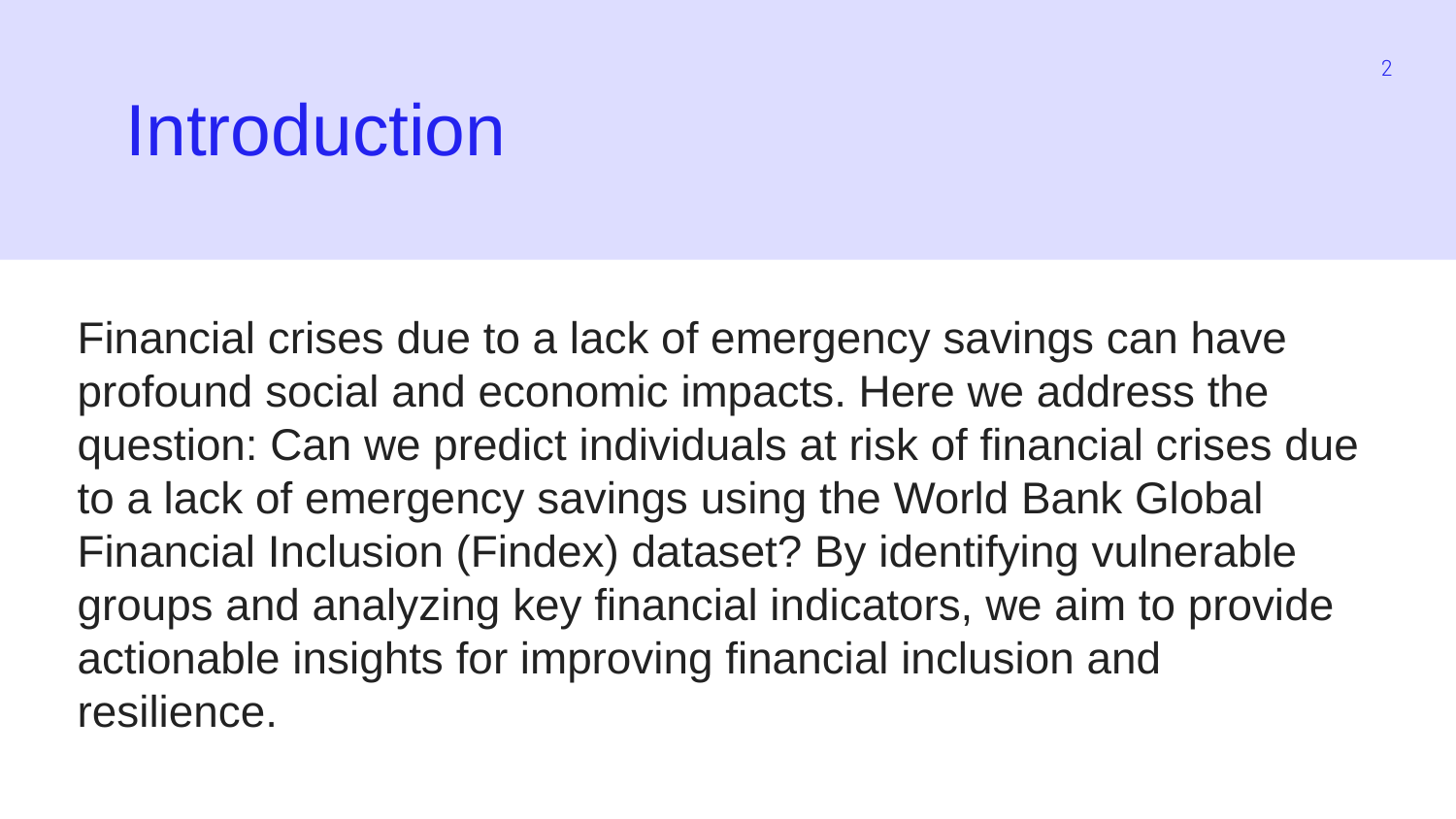

2
Introduction
Financial crises due to a lack of emergency savings can have profound social and economic impacts. Here we address the question: Can we predict individuals at risk of financial crises due to a lack of emergency savings using the World Bank Global Financial Inclusion (Findex) dataset? By identifying vulnerable groups and analyzing key financial indicators, we aim to provide actionable insights for improving financial inclusion and resilience.